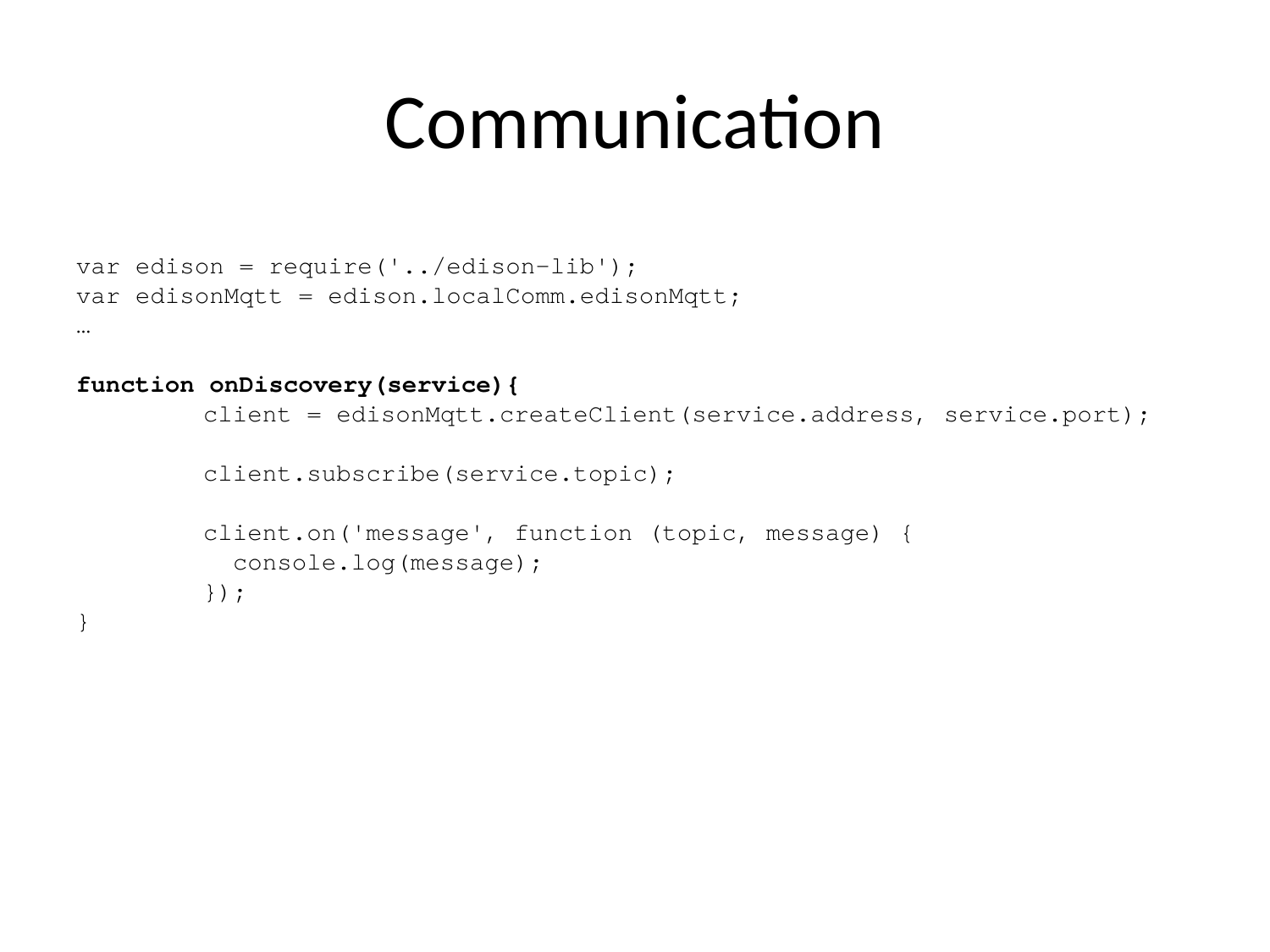

# Communication
var edison = require('../edison-lib');
var edisonMqtt = edison.localComm.edisonMqtt;
…

function onDiscovery(service){
	client = edisonMqtt.createClient(service.address, service.port);

	client.subscribe(service.topic);

	client.on('message', function (topic, message) {
	  console.log(message);
	});
}